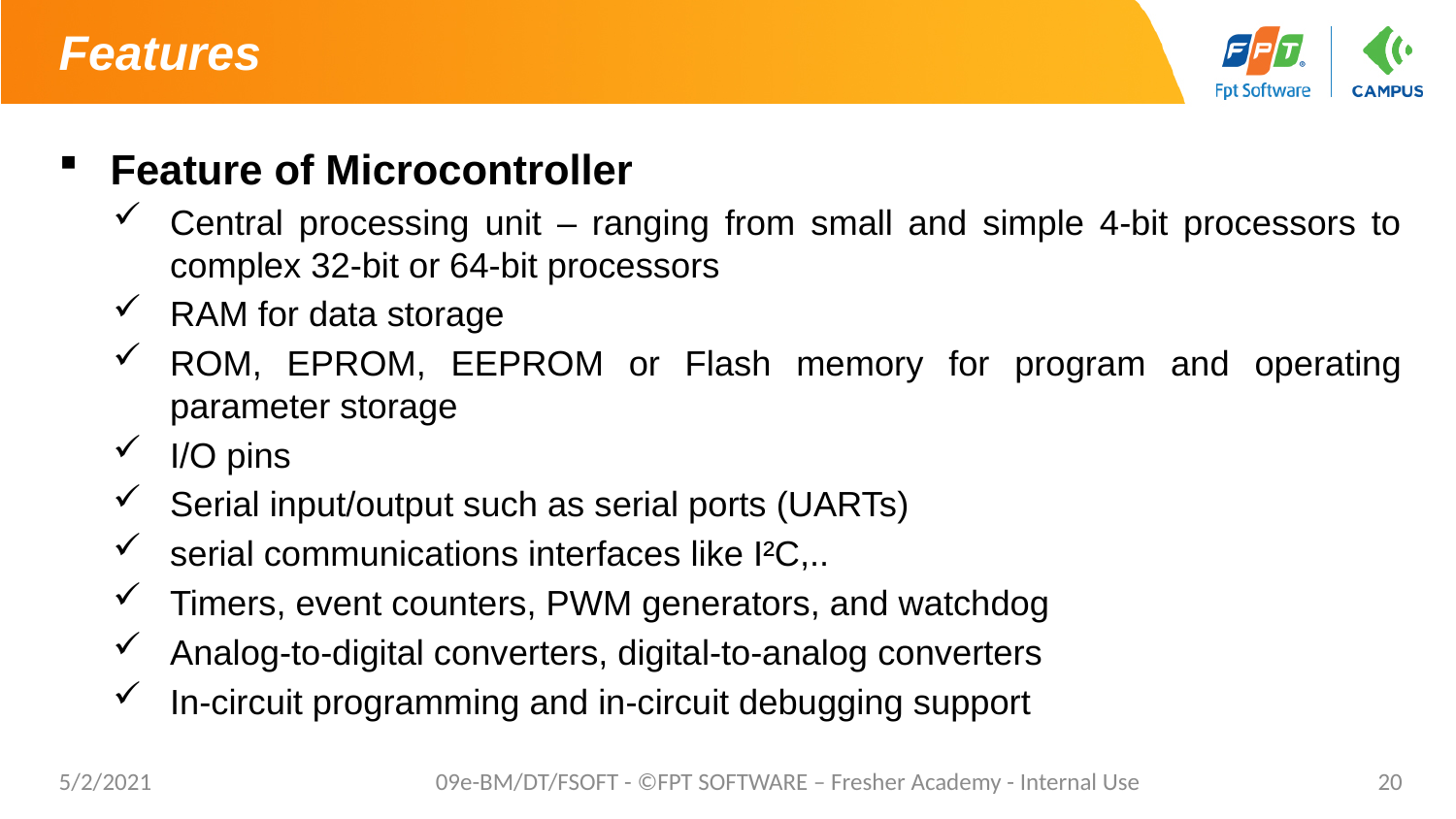

# Features
Feature of Microcontroller
Central processing unit – ranging from small and simple 4-bit processors to complex 32-bit or 64-bit processors
RAM for data storage
ROM, EPROM, EEPROM or Flash memory for program and operating parameter storage
I/O pins
Serial input/output such as serial ports (UARTs)
serial communications interfaces like I²C,..
Timers, event counters, PWM generators, and watchdog
Analog-to-digital converters, digital-to-analog converters
In-circuit programming and in-circuit debugging support
5/2/2021
09e-BM/DT/FSOFT - ©FPT SOFTWARE – Fresher Academy - Internal Use
20